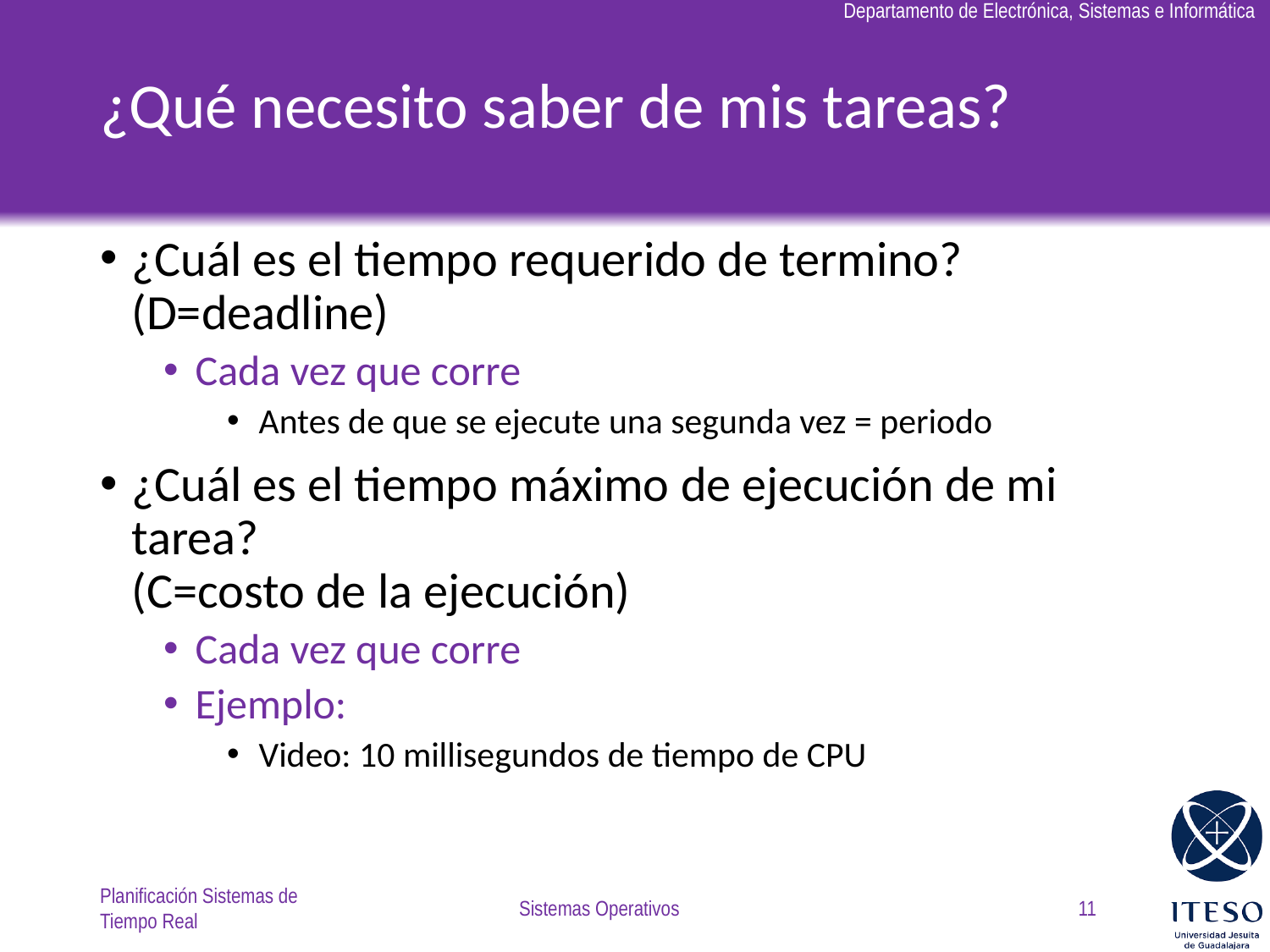

# ¿Qué necesito saber de mis tareas?
¿Cuál es el tiempo requerido de termino? (D=deadline)
Cada vez que corre
Antes de que se ejecute una segunda vez = periodo
¿Cuál es el tiempo máximo de ejecución de mi tarea?
(C=costo de la ejecución)
Cada vez que corre
Ejemplo:
Video: 10 millisegundos de tiempo de CPU
Planificación Sistemas de Tiempo Real
Sistemas Operativos
11